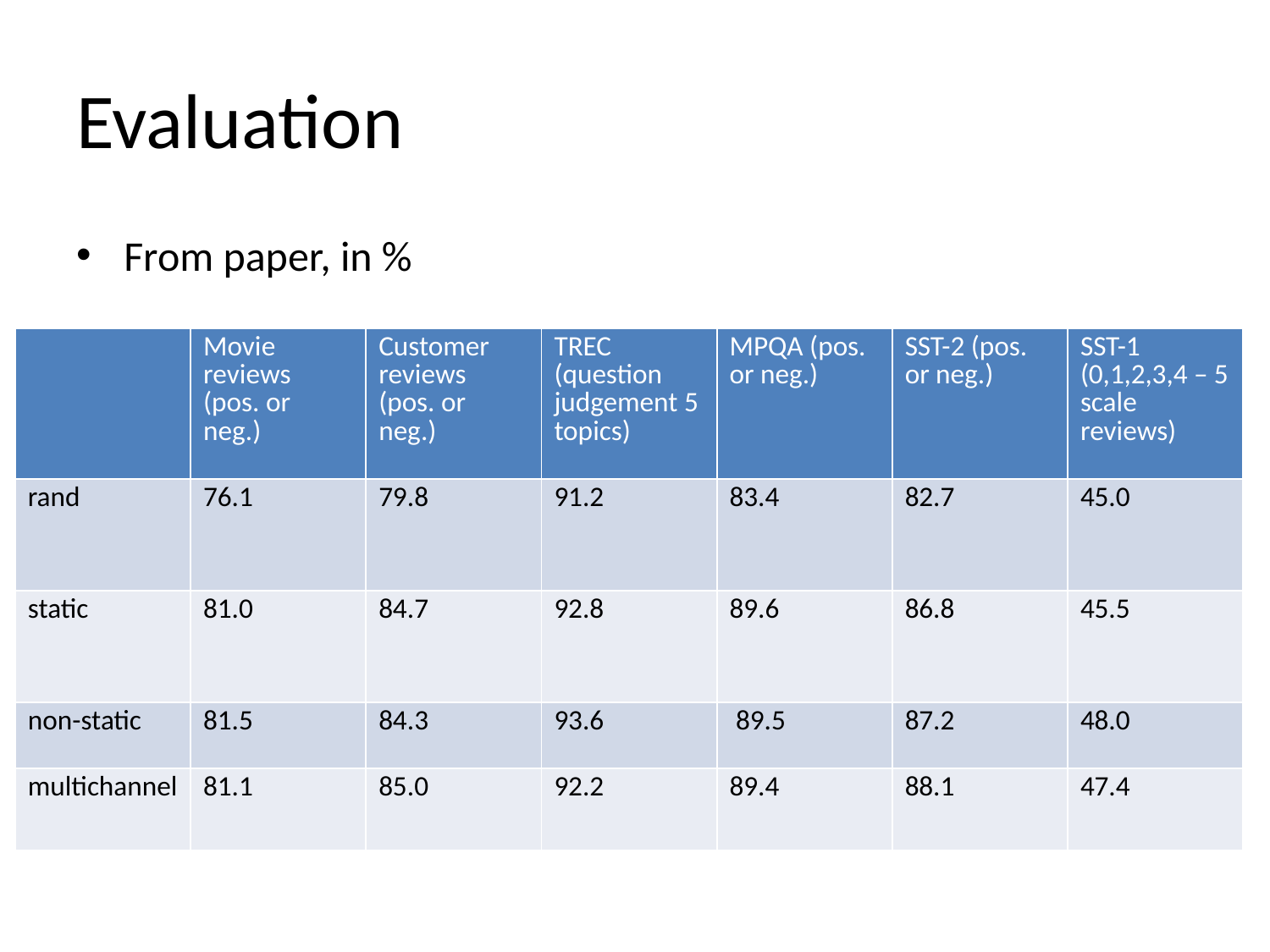

# Evaluation
From paper, in %
|  | Movie reviews (pos. or neg.) | Customer reviews (pos. or neg.) | TREC (question judgement 5 topics) | MPQA (pos. or neg.) | SST-2 (pos. or neg.) | SST-1 (0,1,2,3,4 – 5 scale reviews) |
| --- | --- | --- | --- | --- | --- | --- |
| rand | 76.1 | 79.8 | 91.2 | 83.4 | 82.7 | 45.0 |
| static | 81.0 | 84.7 | 92.8 | 89.6 | 86.8 | 45.5 |
| non-static | 81.5 | 84.3 | 93.6 | 89.5 | 87.2 | 48.0 |
| multichannel | 81.1 | 85.0 | 92.2 | 89.4 | 88.1 | 47.4 |